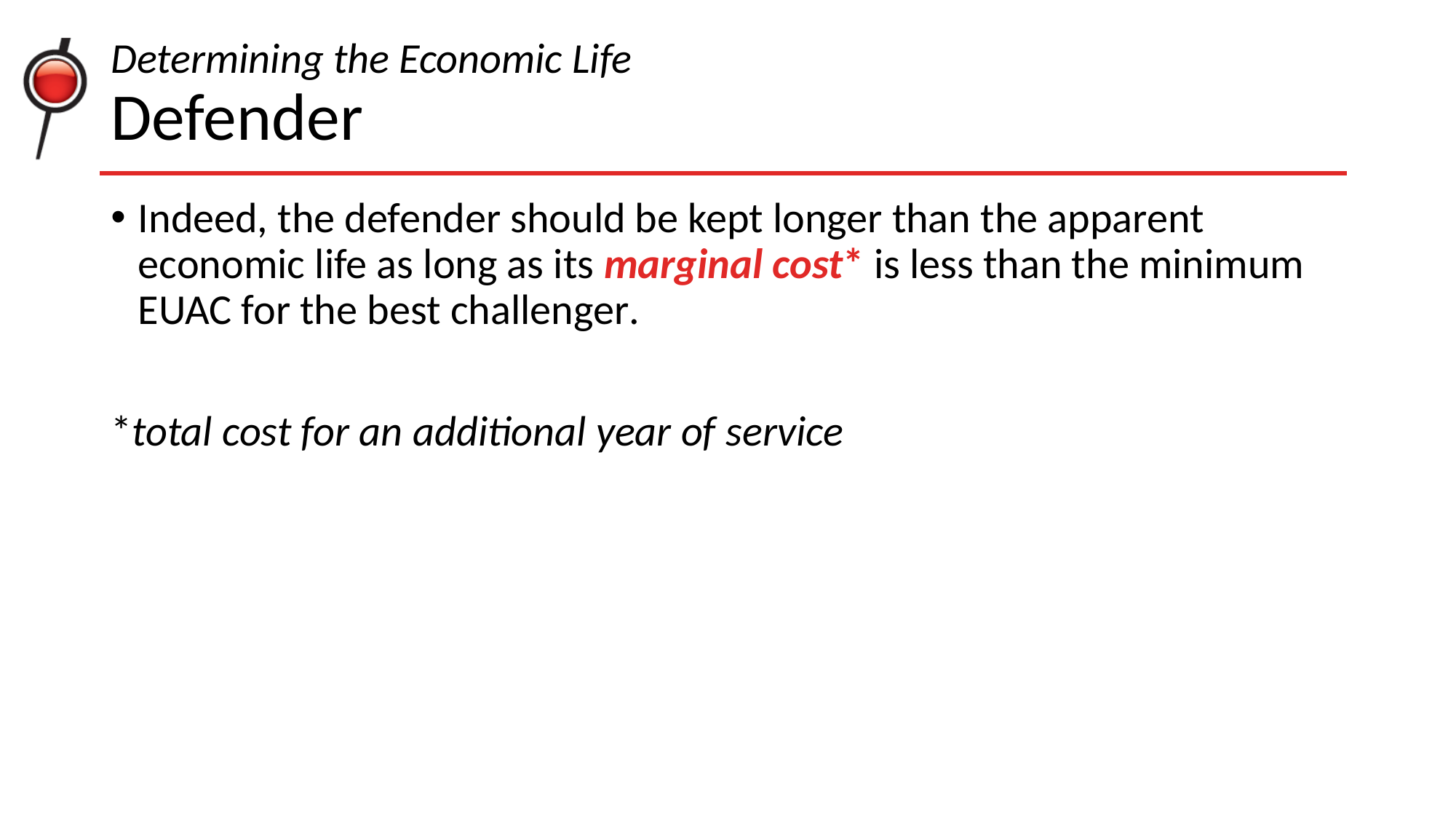

# Determining the Economic Life Defender
Indeed, the defender should be kept longer than the apparent economic life as long as its marginal cost* is less than the minimum EUAC for the best challenger.

*total cost for an additional year of service